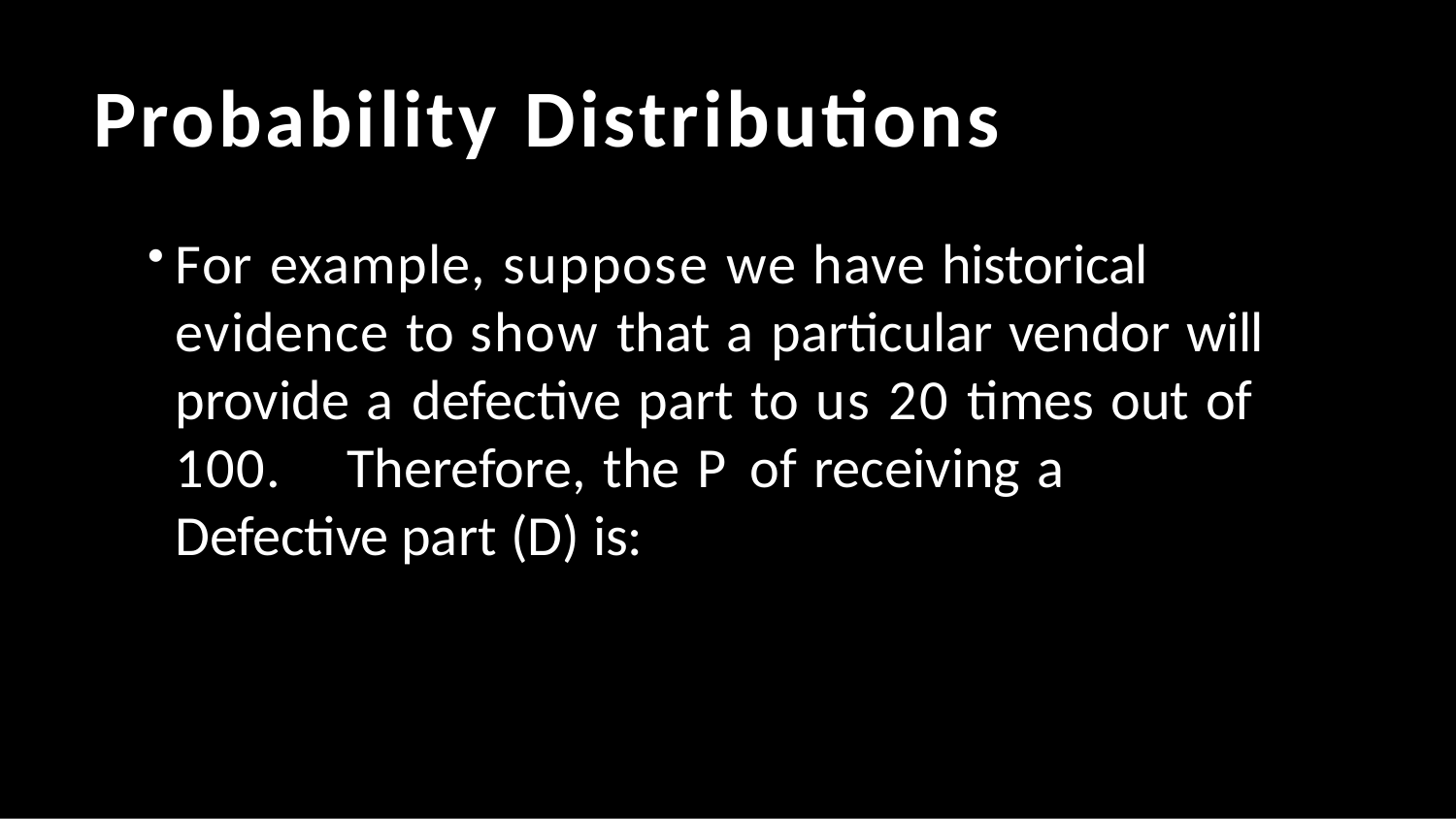

# Probability Distributions
For example, suppose we have historical evidence to show that a particular vendor will provide a defective part to us 20 times out of
100.	Therefore, the P of receiving a Defective part (D) is: